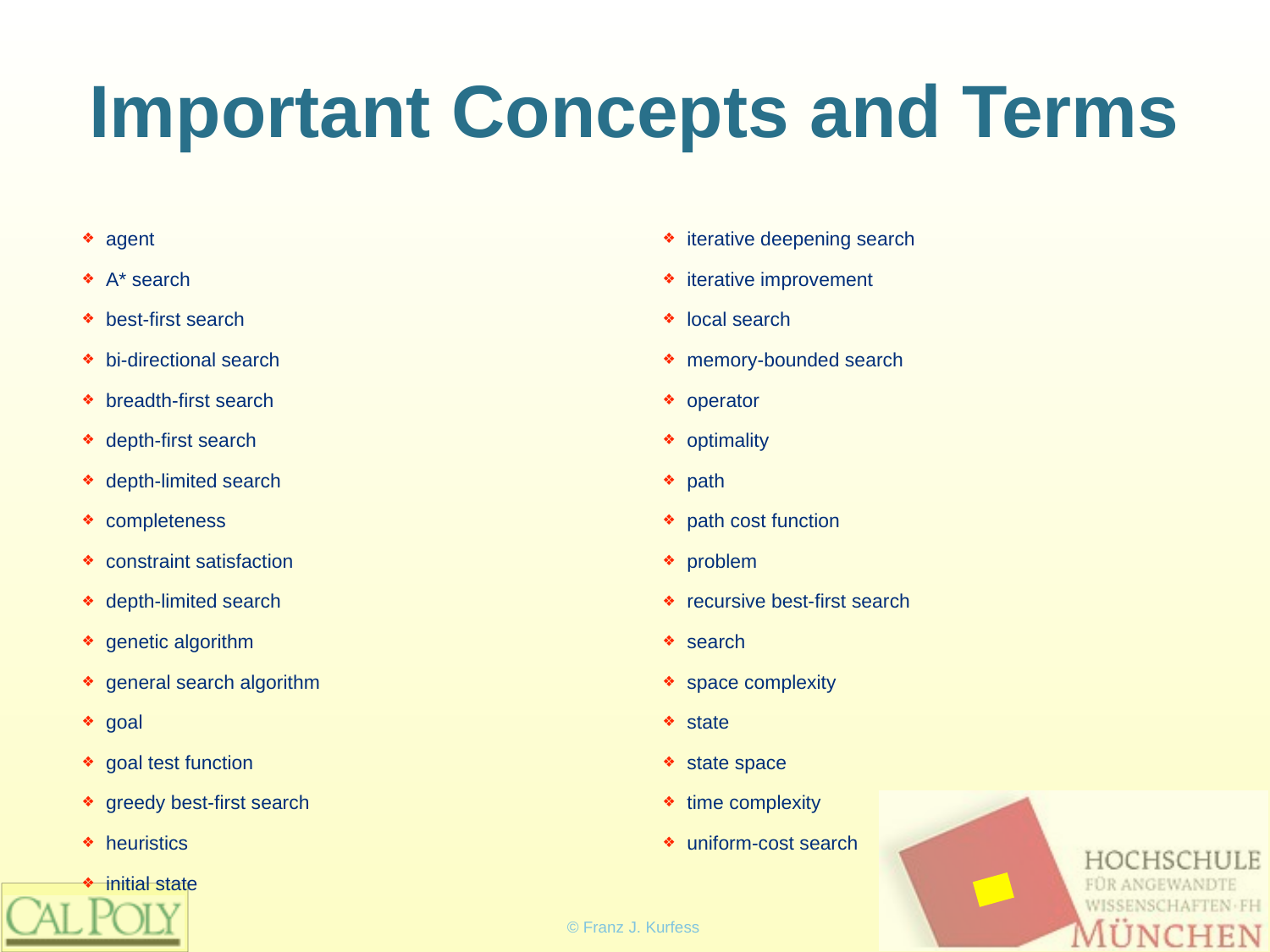

# Important Concepts and Terms
agent
A* search
best-first search
bi-directional search
breadth-first search
depth-first search
depth-limited search
completeness
constraint satisfaction
depth-limited search
genetic algorithm
general search algorithm
goal
goal test function
greedy best-first search
heuristics
initial state
iterative deepening search
iterative improvement
local search
memory-bounded search
operator
optimality
path
path cost function
problem
recursive best-first search
search
space complexity
state
state space
time complexity
uniform-cost search
146